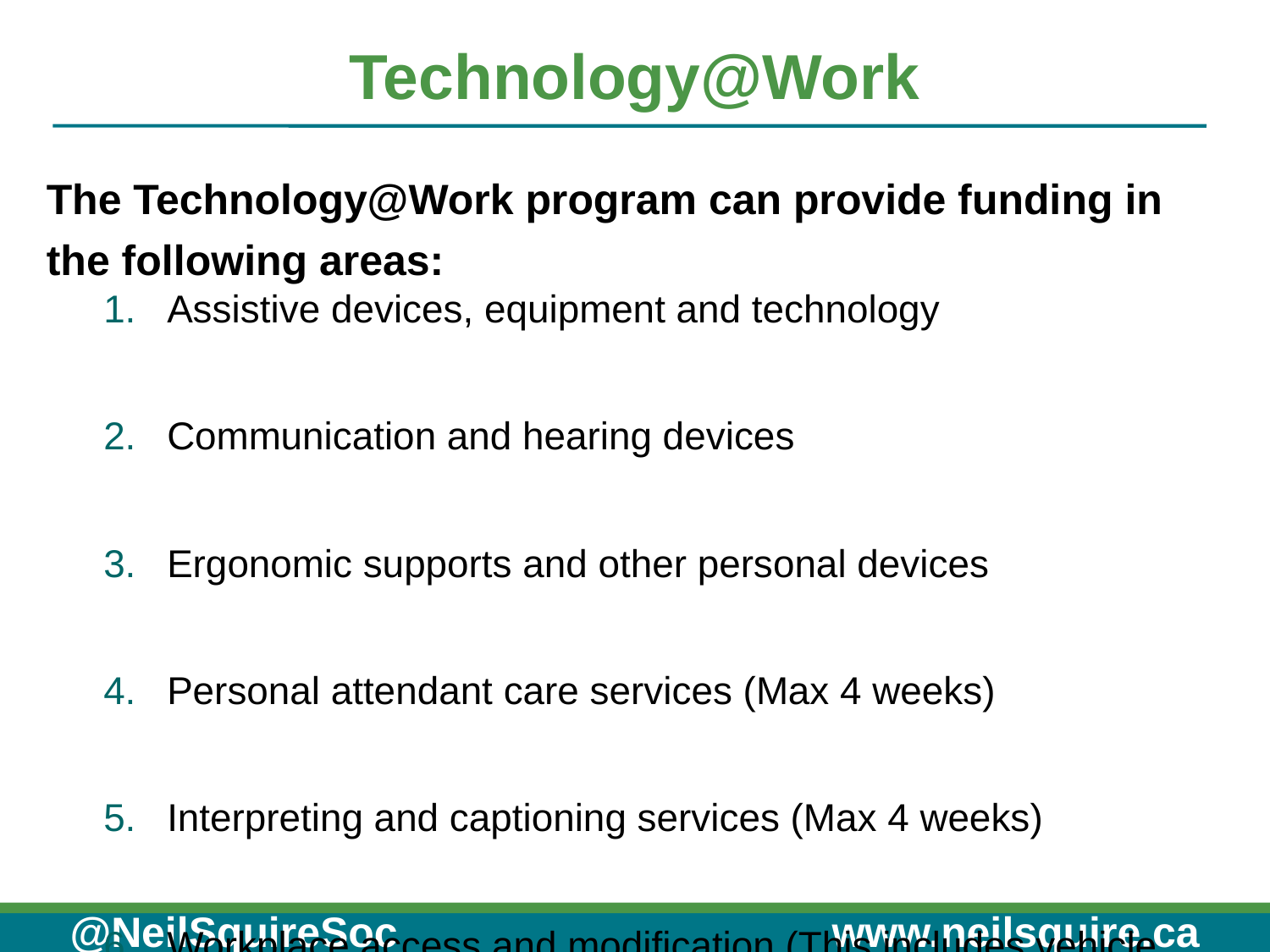

# Technology@Work
The Technology@Work program can provide funding in the following areas:
Assistive devices, equipment and technology

Communication and hearing devices

Ergonomic supports and other personal devices

Personal attendant care services (Max 4 weeks)

Interpreting and captioning services (Max 4 weeks)

Workplace access and modification (This includes vehicle conversions, building accessibility, etc.)